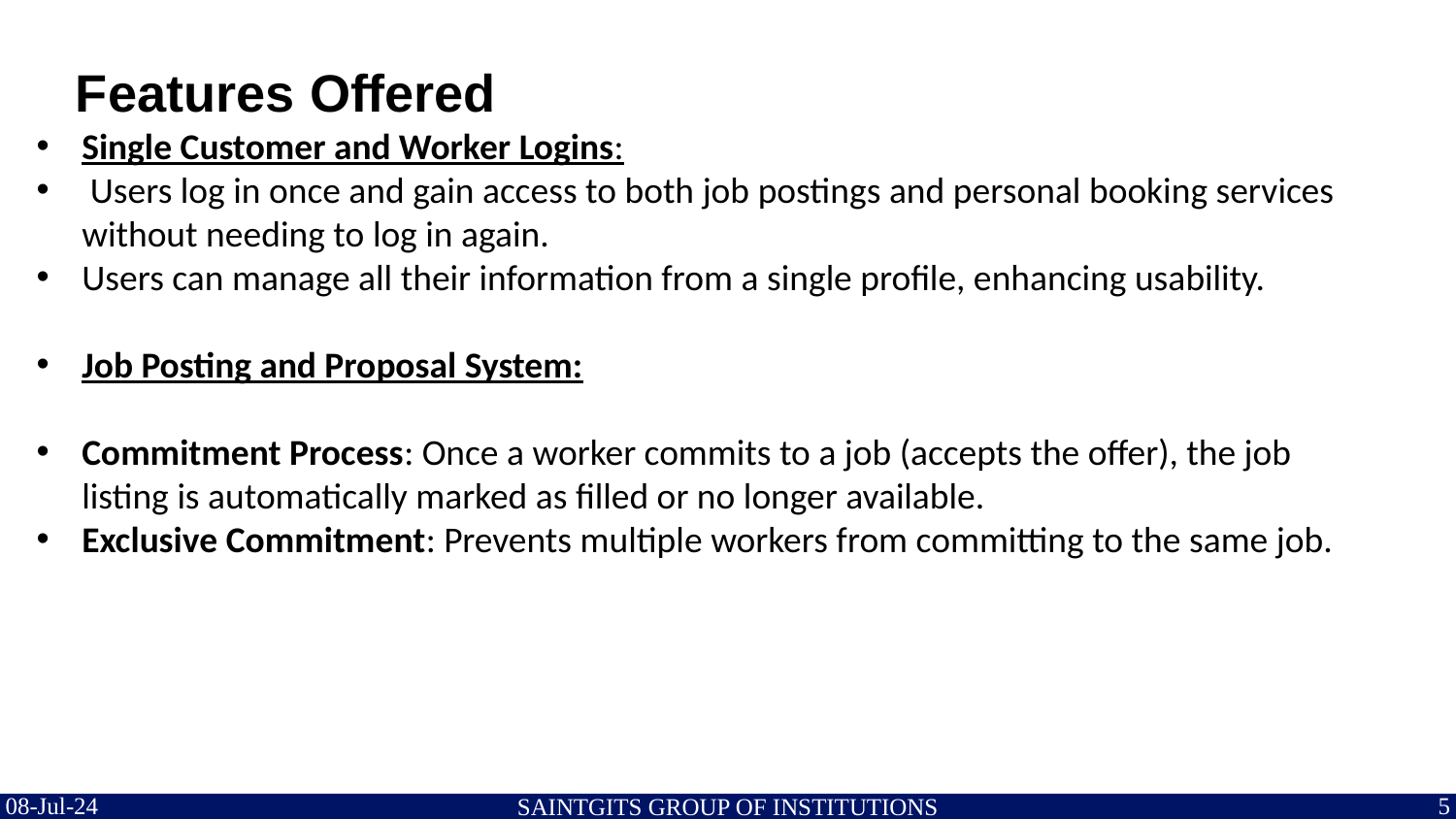

# Features Offered
Single Customer and Worker Logins:
 Users log in once and gain access to both job postings and personal booking services without needing to log in again.
Users can manage all their information from a single profile, enhancing usability.

Job Posting and Proposal System:

Commitment Process: Once a worker commits to a job (accepts the offer), the job listing is automatically marked as filled or no longer available.
Exclusive Commitment: Prevents multiple workers from committing to the same job.

08-Jul-24
5
SAINTGITS GROUP OF INSTITUTIONS